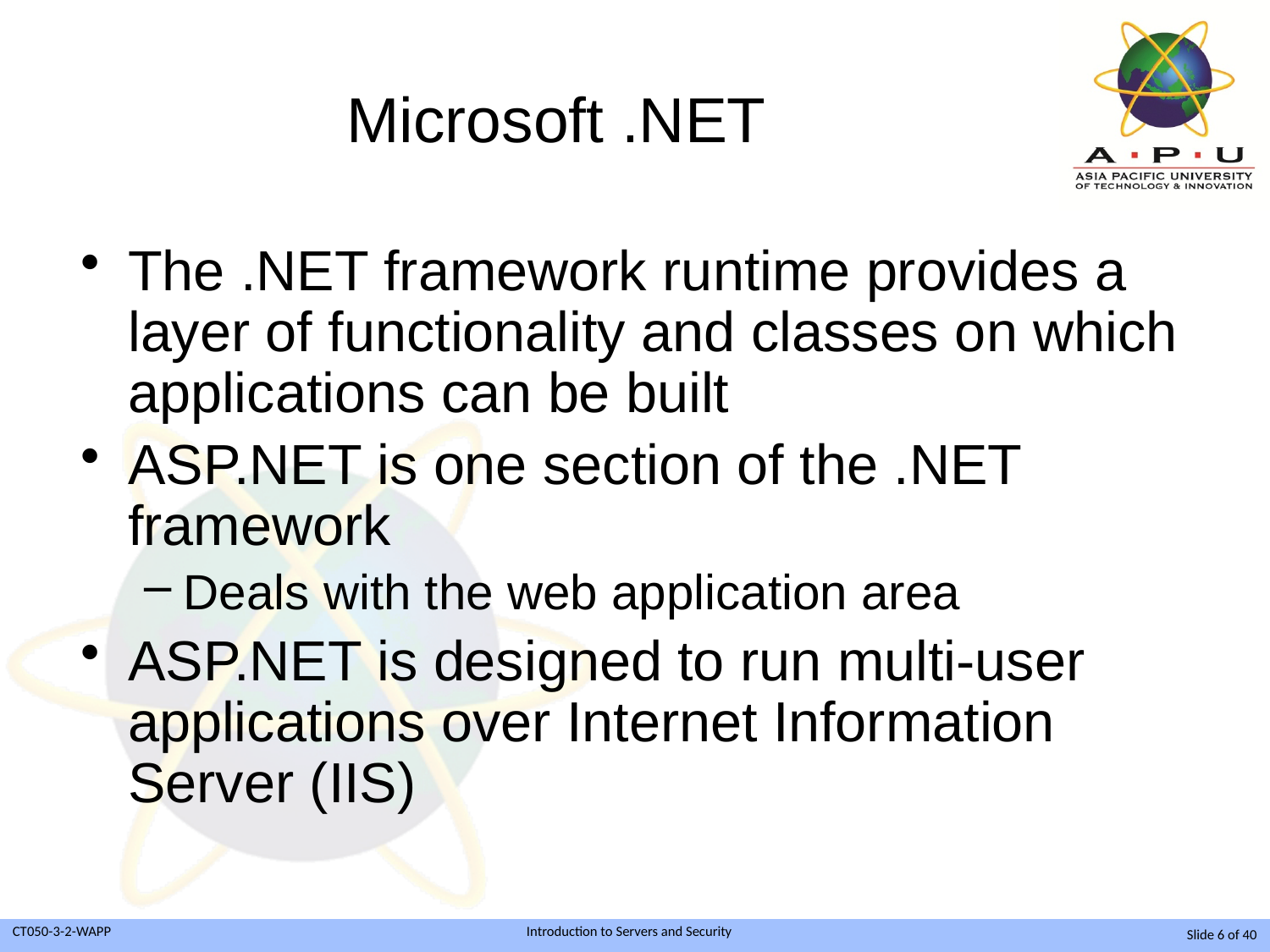

# Microsoft .NET
The .NET framework runtime provides a layer of functionality and classes on which applications can be built
ASP.NET is one section of the .NET framework
Deals with the web application area
ASP.NET is designed to run multi-user applications over Internet Information Server (IIS)